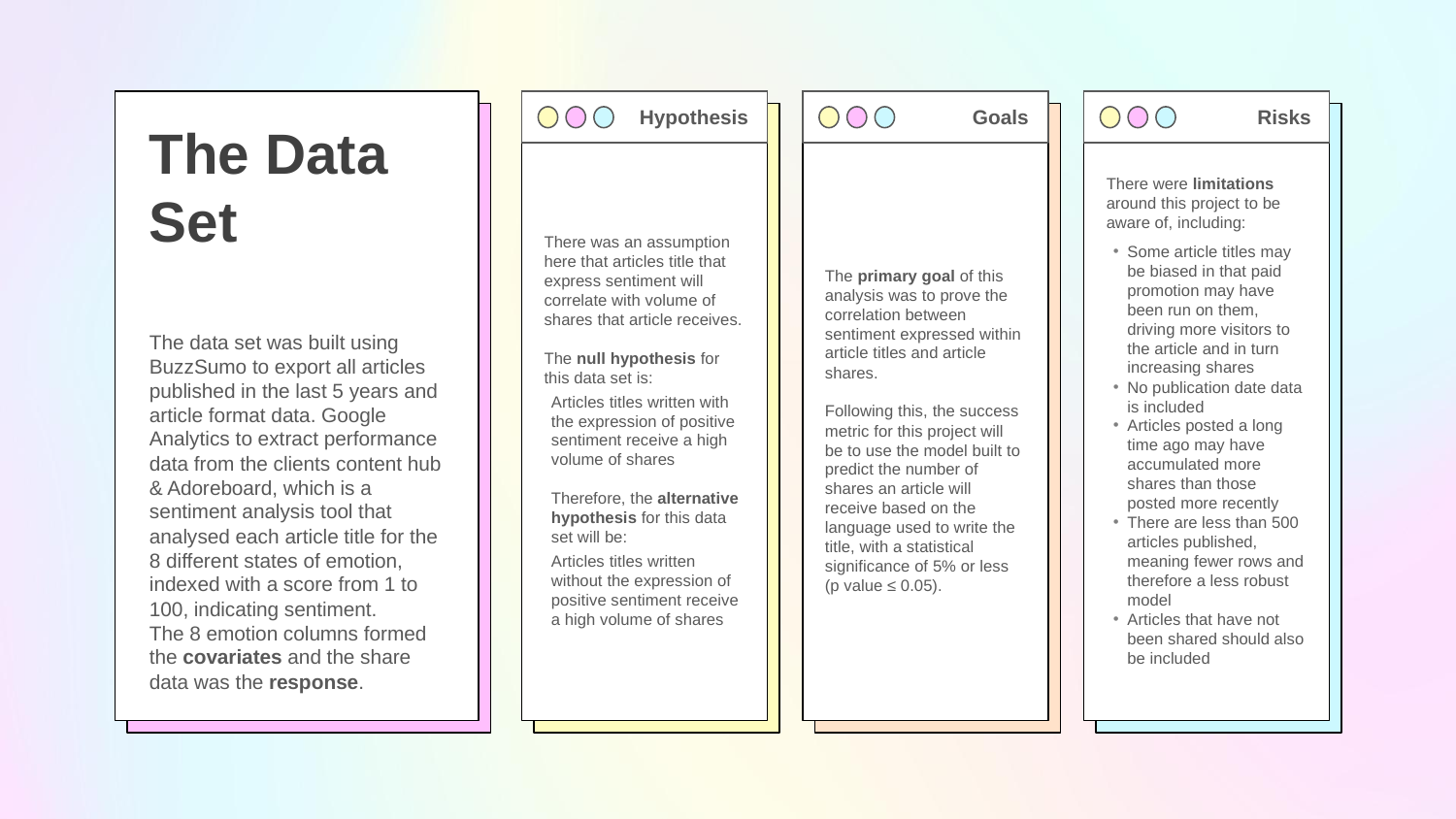

Hypothesis
Goals
Risks
# The Data Set
There was an assumption here that articles title that express sentiment will correlate with volume of shares that article receives.

The null hypothesis for this data set is:

Articles titles written with the expression of positive sentiment receive a high volume of shares

Therefore, the alternative hypothesis for this data set will be:

Articles titles written without the expression of positive sentiment receive a high volume of shares
The primary goal of this analysis was to prove the correlation between sentiment expressed within article titles and article shares.

Following this, the success metric for this project will be to use the model built to predict the number of shares an article will receive based on the language used to write the title, with a statistical significance of 5% or less (p value ≤ 0.05).
There were limitations around this project to be aware of, including:

Some article titles may be biased in that paid promotion may have been run on them, driving more visitors to the article and in turn increasing shares
No publication date data is included
Articles posted a long time ago may have accumulated more shares than those posted more recently
There are less than 500 articles published, meaning fewer rows and therefore a less robust model
Articles that have not been shared should also be included

The data set was built using BuzzSumo to export all articles published in the last 5 years and article format data. Google Analytics to extract performance data from the clients content hub & Adoreboard, which is a sentiment analysis tool that analysed each article title for the 8 different states of emotion, indexed with a score from 1 to 100, indicating sentiment.
The 8 emotion columns formed the covariates and the share data was the response.